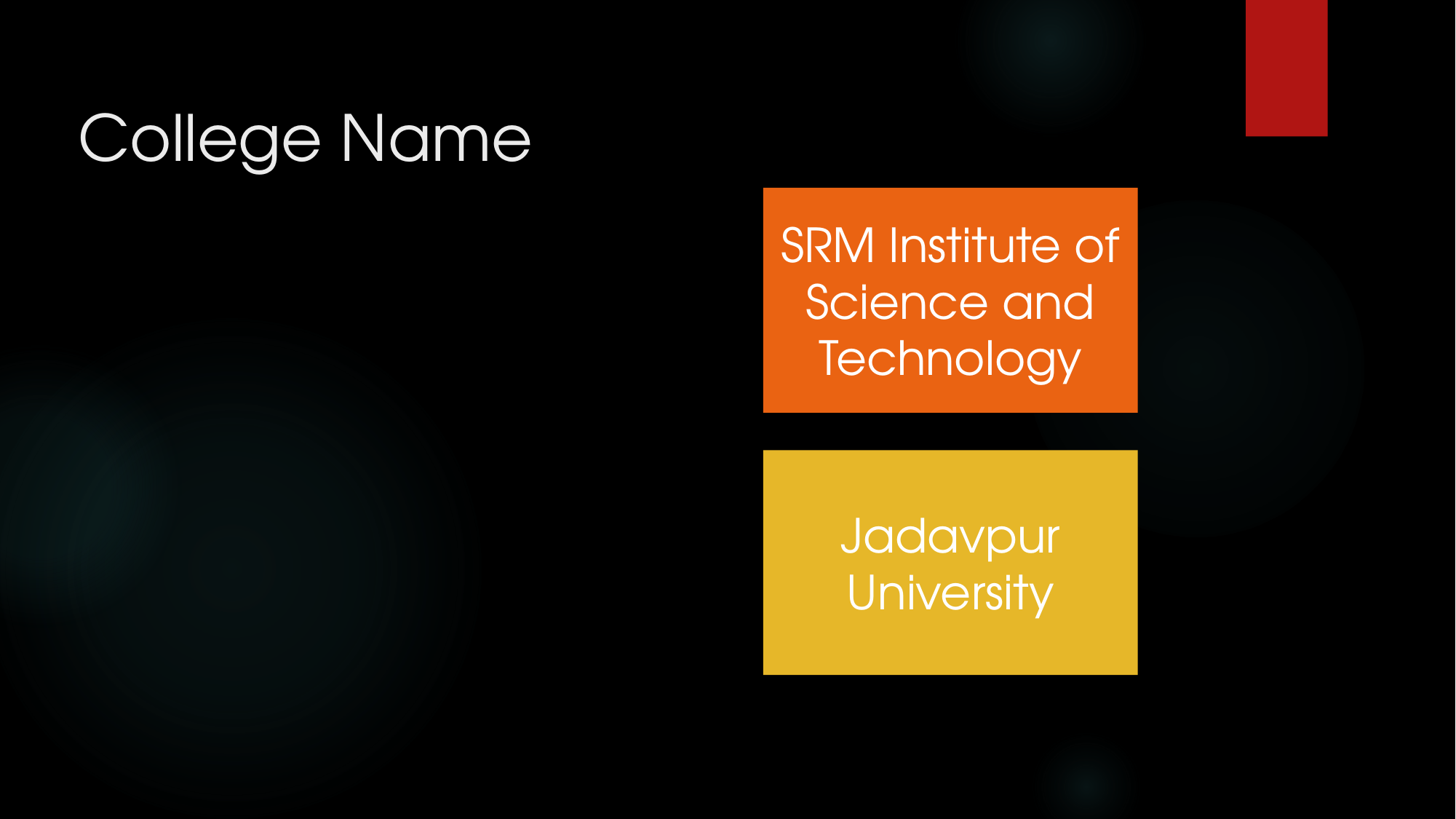

# College Name
SRM Institute of Science and Technology
Jadavpur University